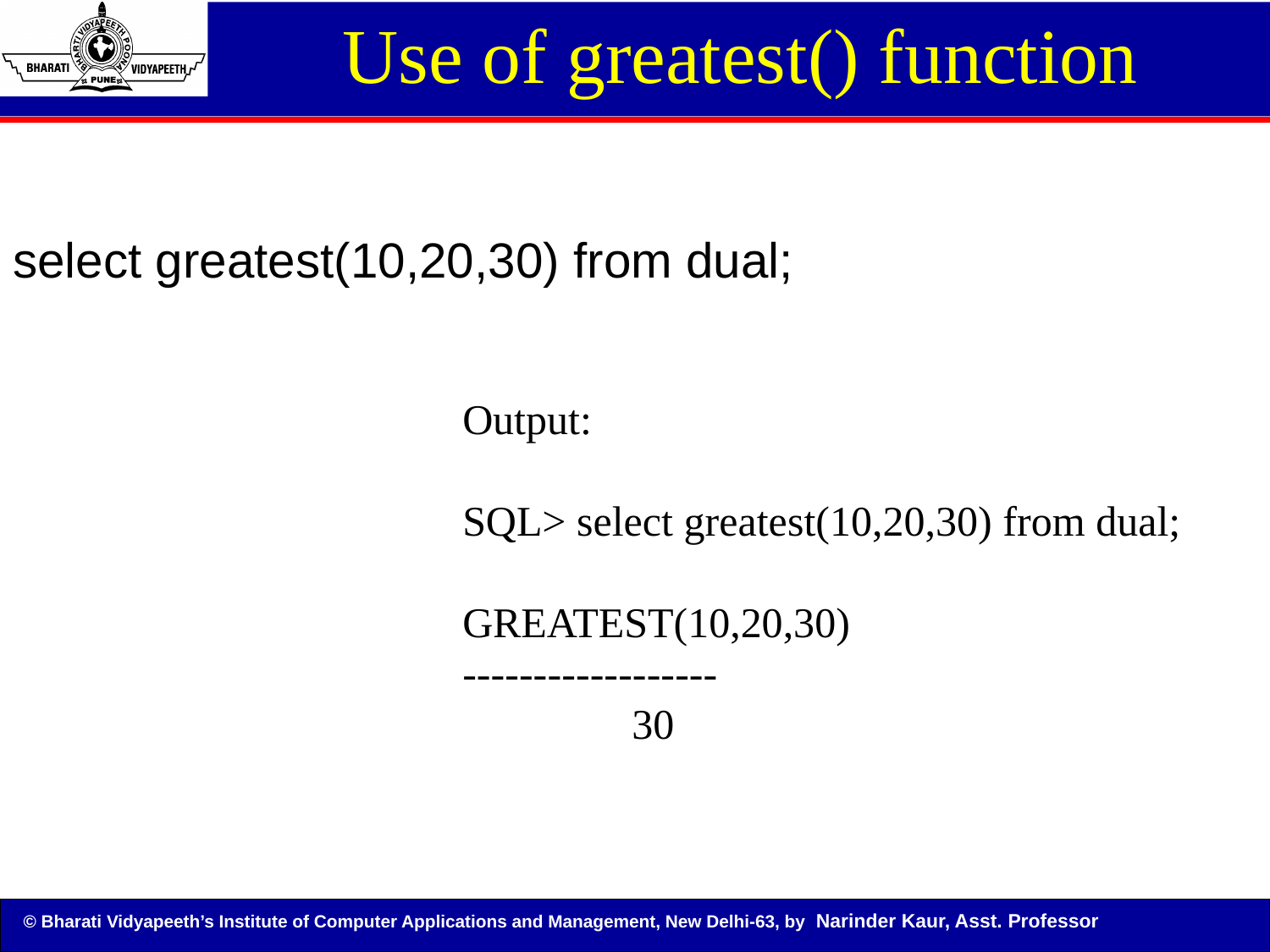

Use of greatest() function
select greatest(10,20,30) from dual;
Output:

SQL> select greatest(10,20,30) from dual;

GREATEST(10,20,30)
------------------
                30